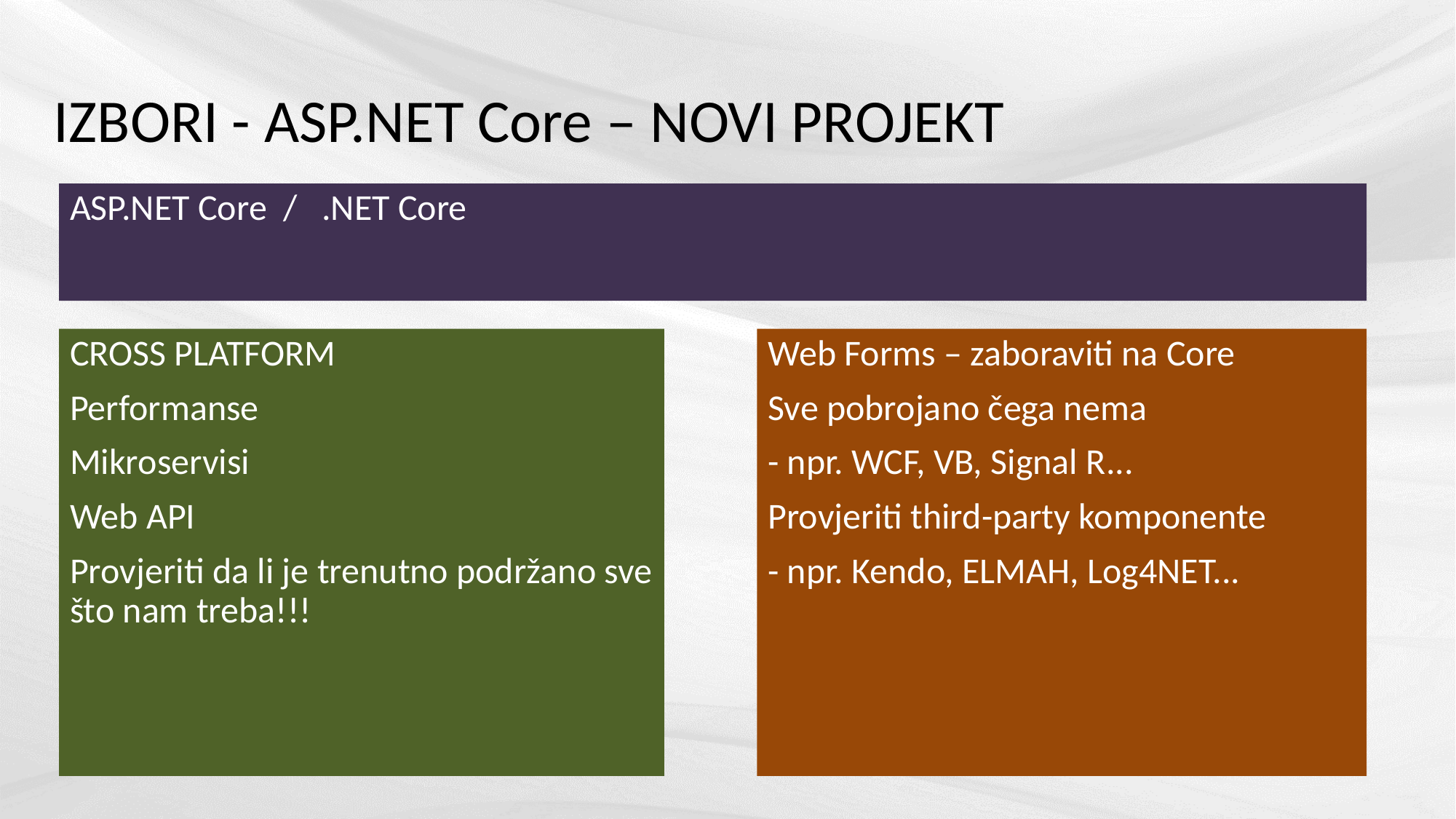

# IZBORI - ASP.NET Core – NOVI PROJEKT
ASP.NET Core  /   .NET Core
Web Forms – zaboraviti na Core
Sve pobrojano čega nema
- npr. WCF, VB, Signal R...
Provjeriti third-party komponente
- npr. Kendo, ELMAH, Log4NET...
CROSS PLATFORM
Performanse
Mikroservisi
Web API
Provjeriti da li je trenutno podržano sve što nam treba!!!